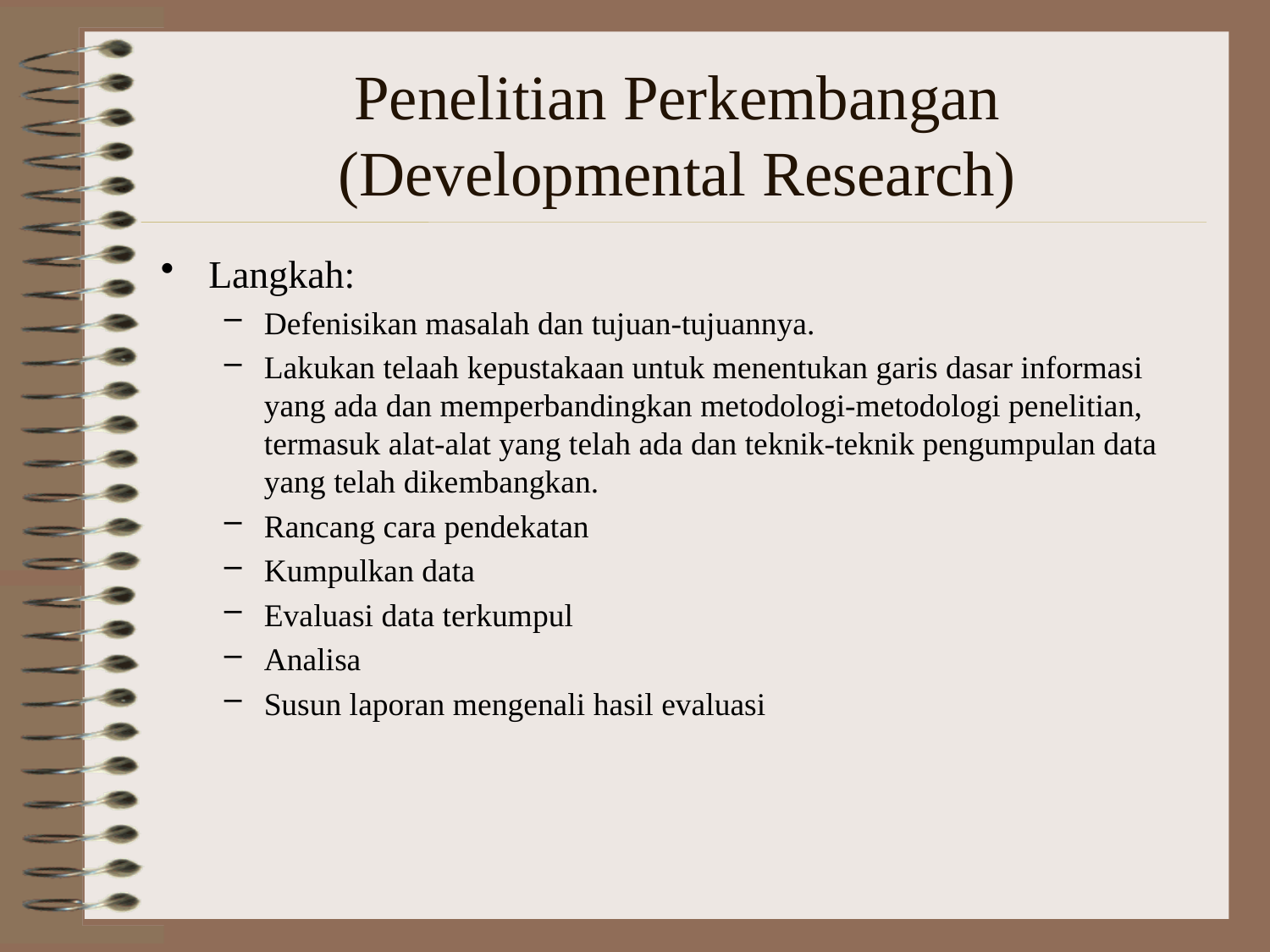

# Penelitian Perkembangan (Developmental Research)
Langkah:
Defenisikan masalah dan tujuan-tujuannya.
Lakukan telaah kepustakaan untuk menentukan garis dasar informasi yang ada dan memperbandingkan metodologi-metodologi penelitian, termasuk alat-alat yang telah ada dan teknik-teknik pengumpulan data yang telah dikembangkan.
Rancang cara pendekatan
Kumpulkan data
Evaluasi data terkumpul
Analisa
Susun laporan mengenali hasil evaluasi